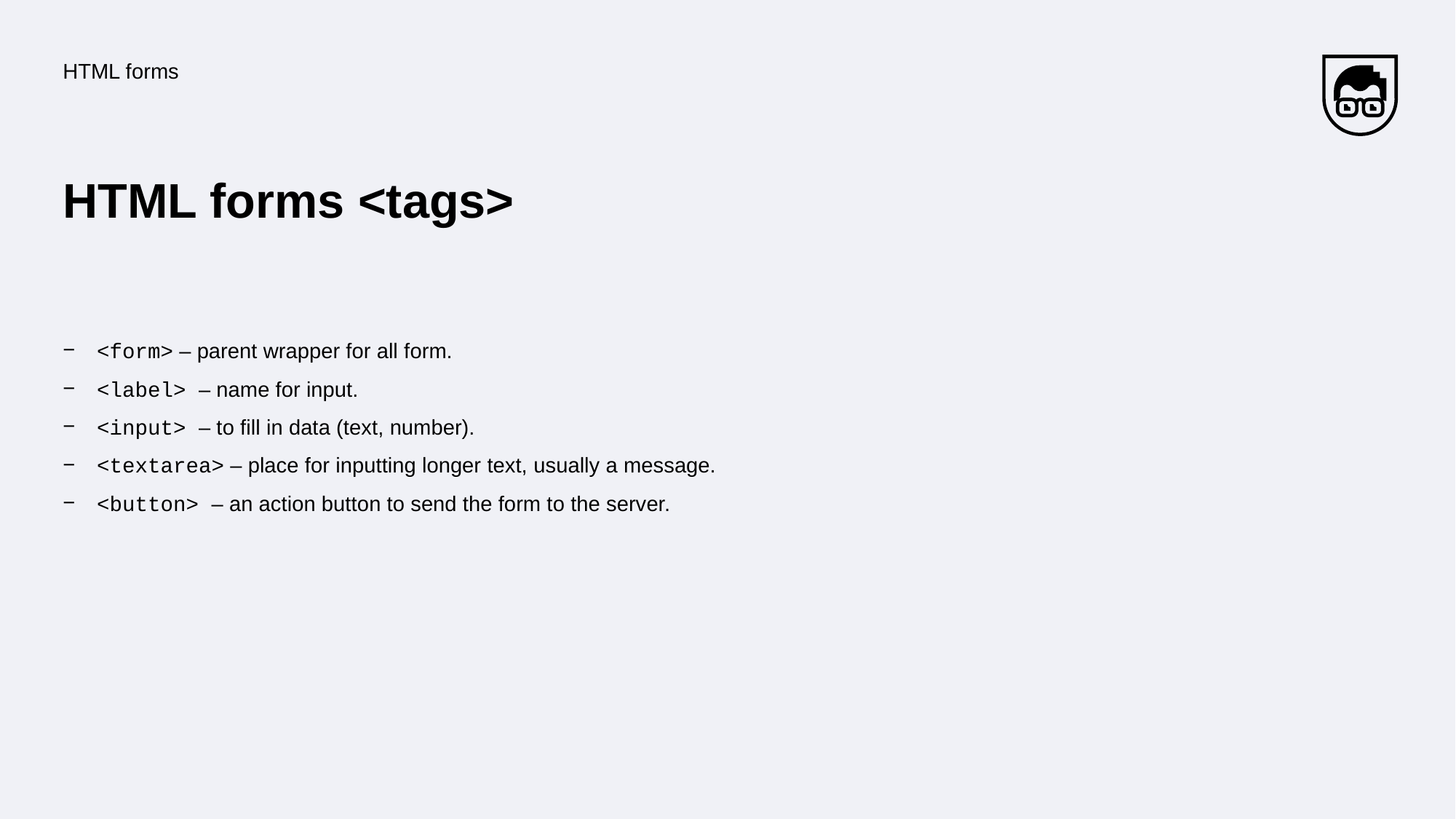

HTML forms
# HTML forms <tags>
<form> – parent wrapper for all form.
<label> – name for input.
<input> – to fill in data (text, number).
<textarea> – place for inputting longer text, usually a message.
<button> – an action button to send the form to the server.